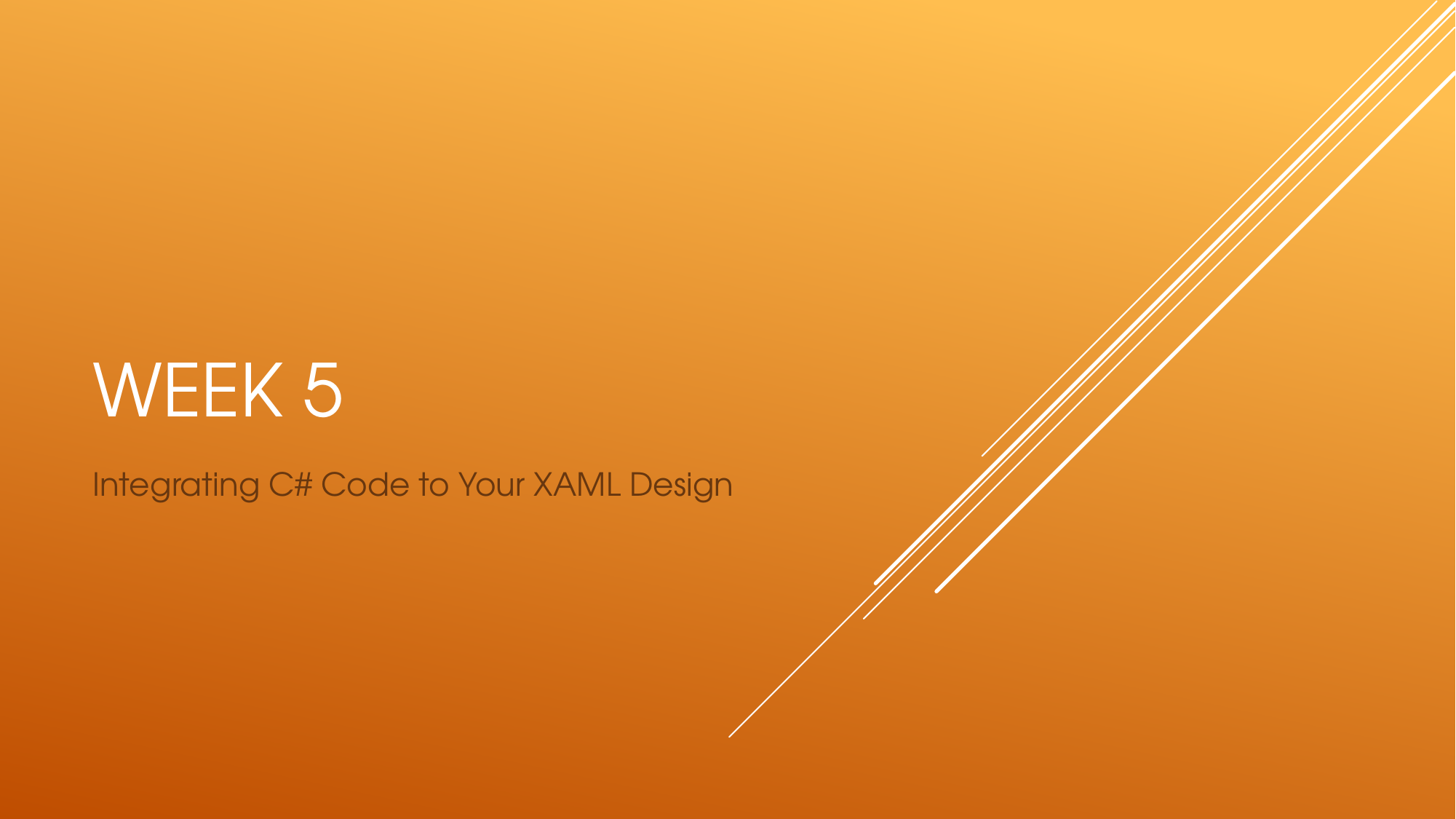

# Week 5
Integrating C# Code to Your XAML Design